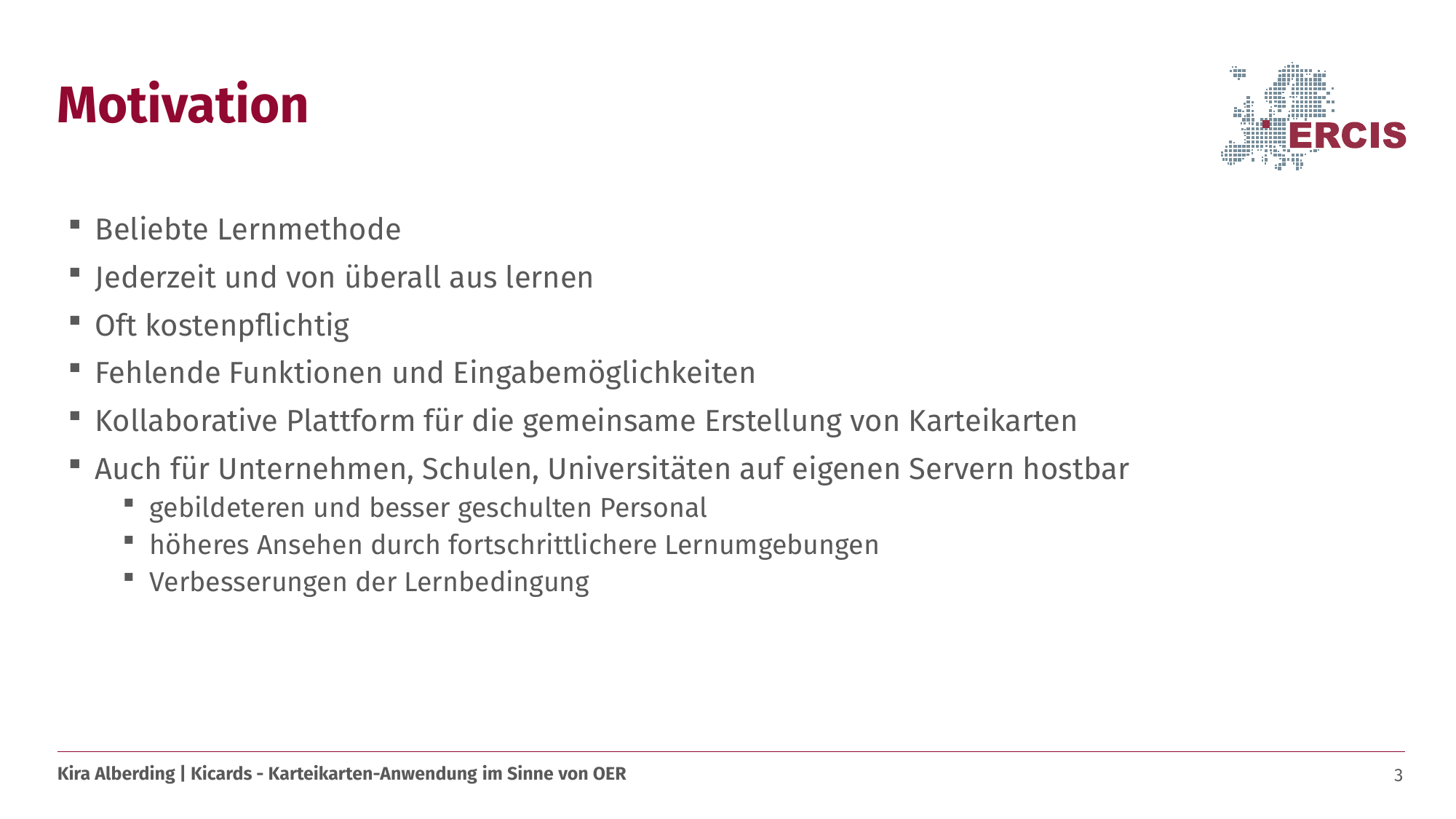

# Motivation

Beliebte Lernmethode
Jederzeit und von überall aus lernen
Oft kostenpflichtig
Fehlende Funktionen und Eingabemöglichkeiten
Kollaborative Plattform für die gemeinsame Erstellung von Karteikarten
Auch für Unternehmen, Schulen, Universitäten auf eigenen Servern hostbar
gebildeteren und besser geschulten Personal
höheres Ansehen durch fortschrittlichere Lernumgebungen
Verbesserungen der Lernbedingung